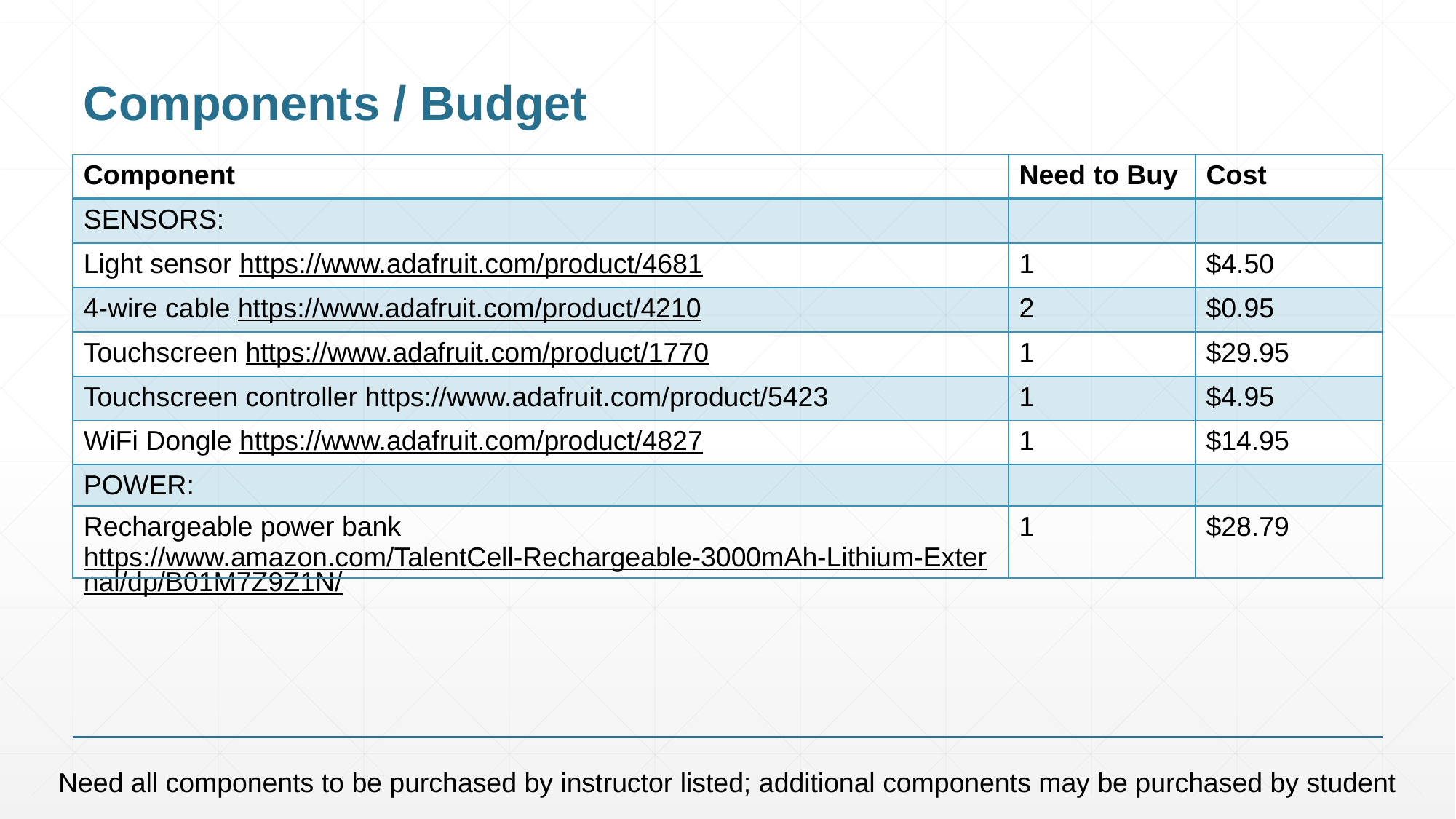

# Components / Budget
| Component | Need to Buy | Cost |
| --- | --- | --- |
| SENSORS: |  |  |
| Light sensor https://www.adafruit.com/product/4681 | 1 | $4.50 |
| 4-wire cable https://www.adafruit.com/product/4210 | 2 | $0.95 |
| Touchscreen https://www.adafruit.com/product/1770 | 1 | $29.95 |
| Touchscreen controller https://www.adafruit.com/product/5423 | 1 | $4.95 |
| WiFi Dongle https://www.adafruit.com/product/4827 | 1 | $14.95 |
| POWER: |  |  |
| Rechargeable power bank https://www.amazon.com/TalentCell-Rechargeable-3000mAh-Lithium-External/dp/B01M7Z9Z1N/ | 1 | $28.79 |
Need all components to be purchased by instructor listed; additional components may be purchased by student